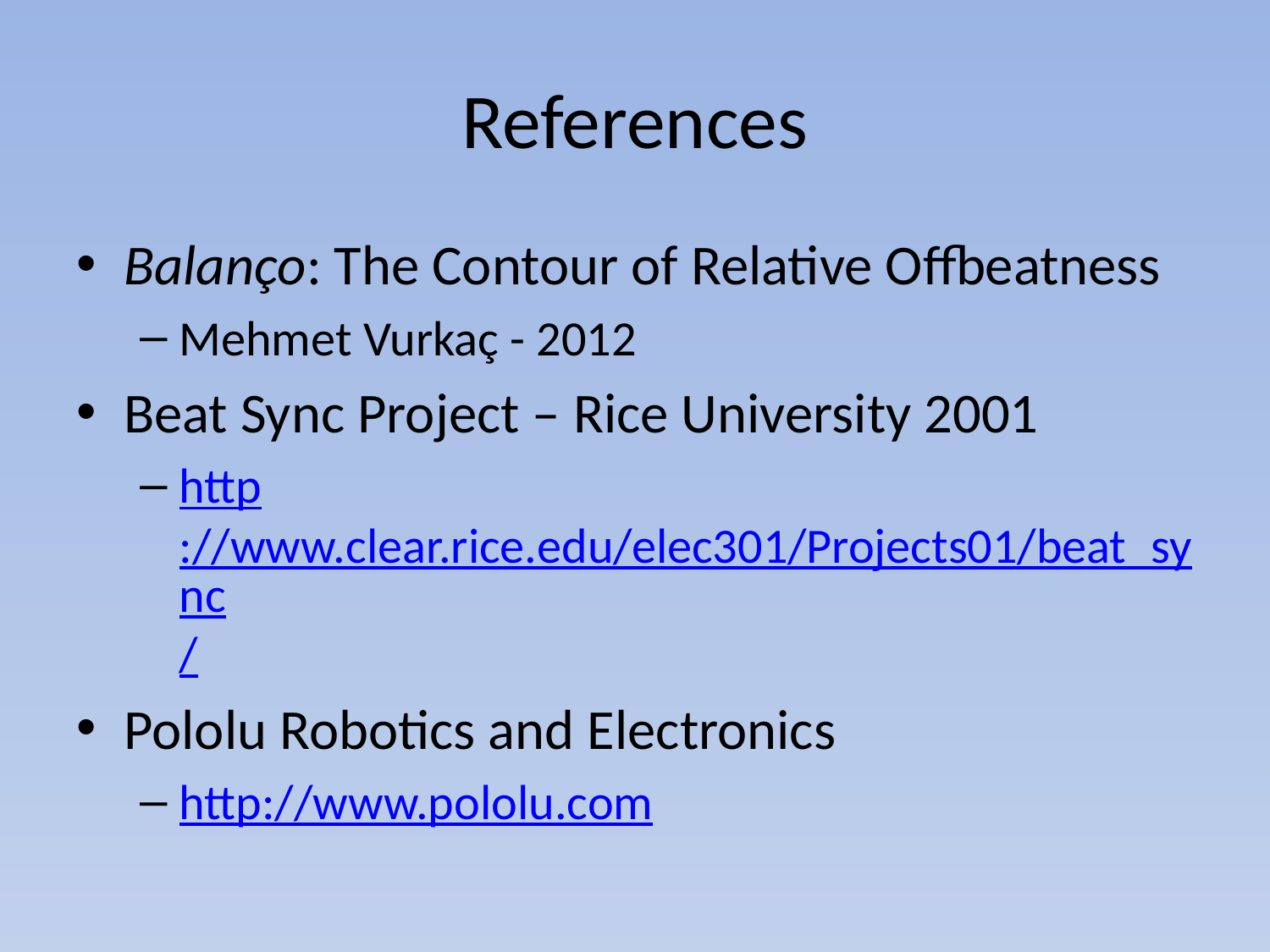

# References
Balanço: The Contour of Relative Offbeatness
Mehmet Vurkaç - 2012
Beat Sync Project – Rice University 2001
http://www.clear.rice.edu/elec301/Projects01/beat_sync/
Pololu Robotics and Electronics
http://www.pololu.com